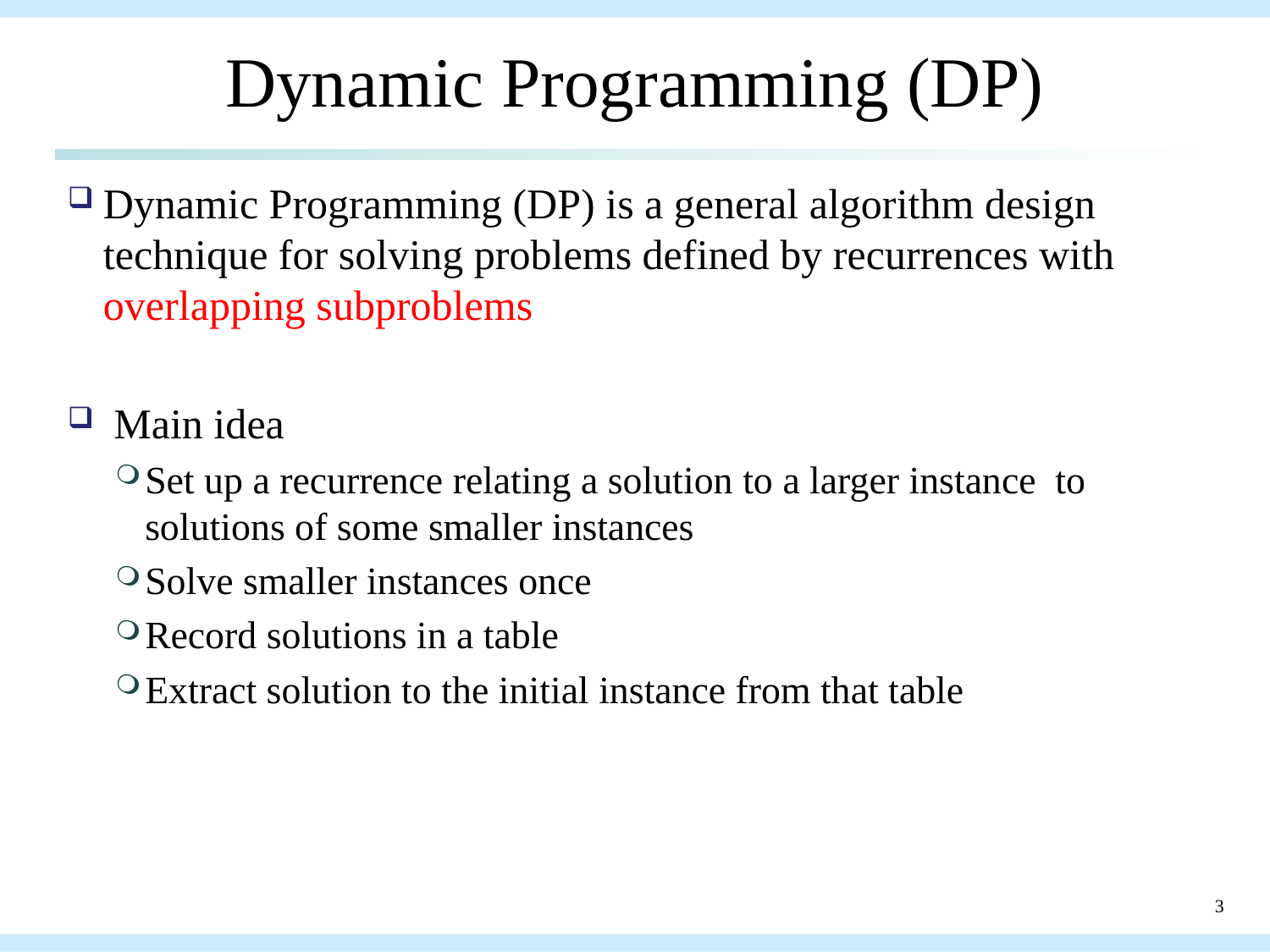

# Dynamic Programming (DP)

Dynamic Programming (DP) is a general algorithm design technique for solving problems defined by recurrences with overlapping subproblems

 Main idea
Set up a recurrence relating a solution to a larger instance  to solutions of some smaller instances
Solve smaller instances once
Record solutions in a table
Extract solution to the initial instance from that table
3